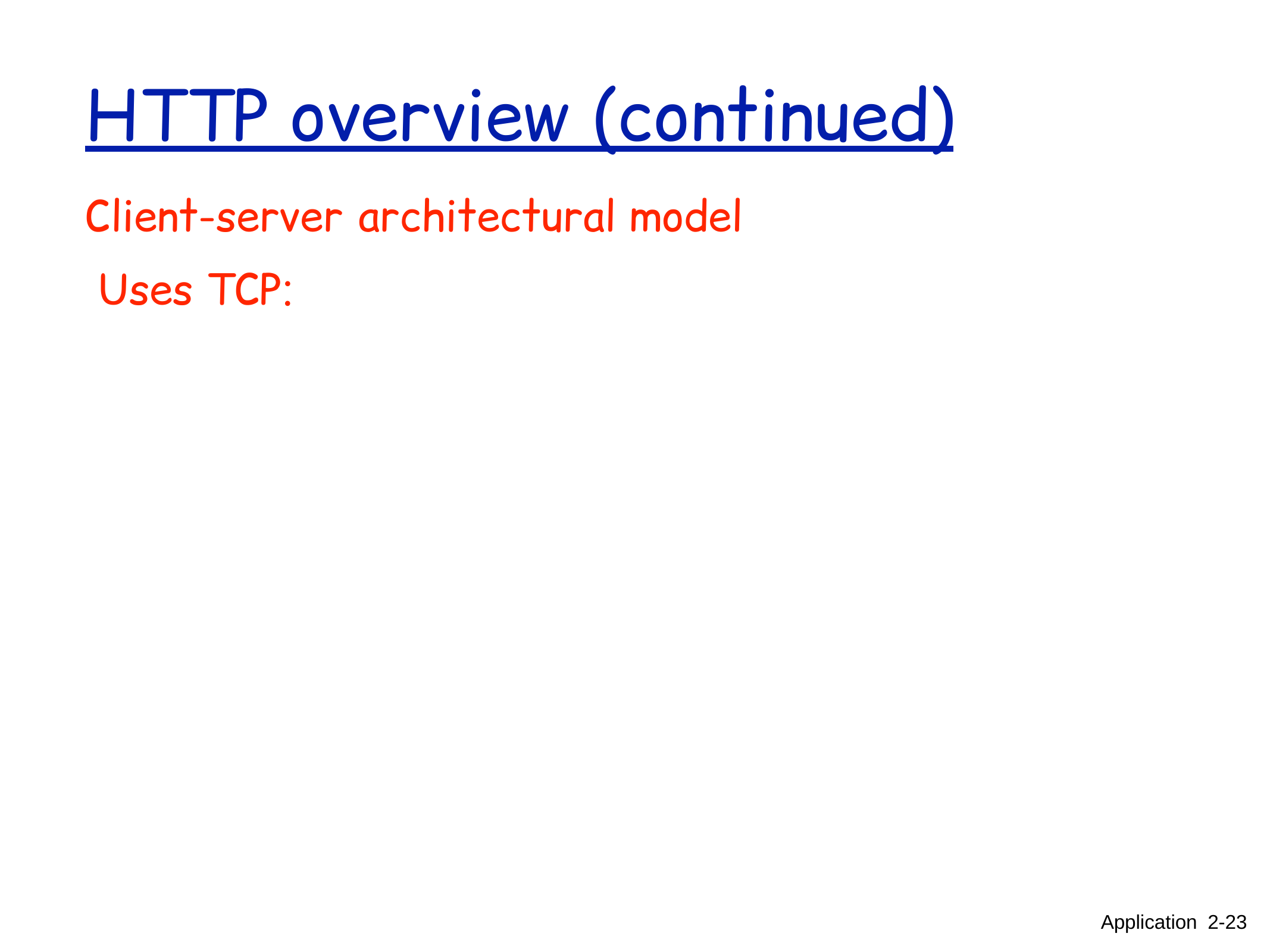

HTTP overview	(continued)

Client-server	architectural model  Uses TCP:
Application 2-23